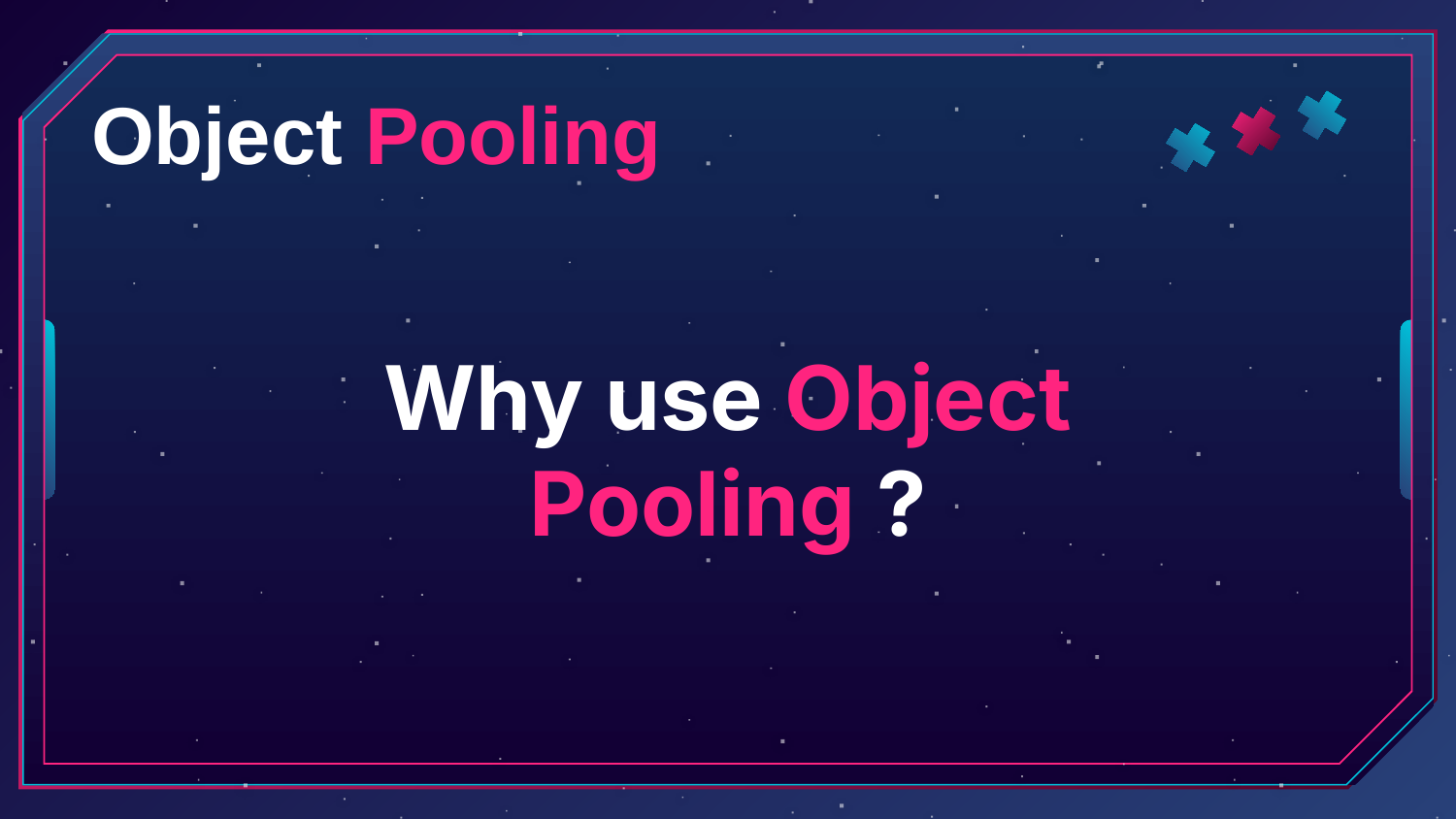

Object Pooling

Why use Object Pooling ?